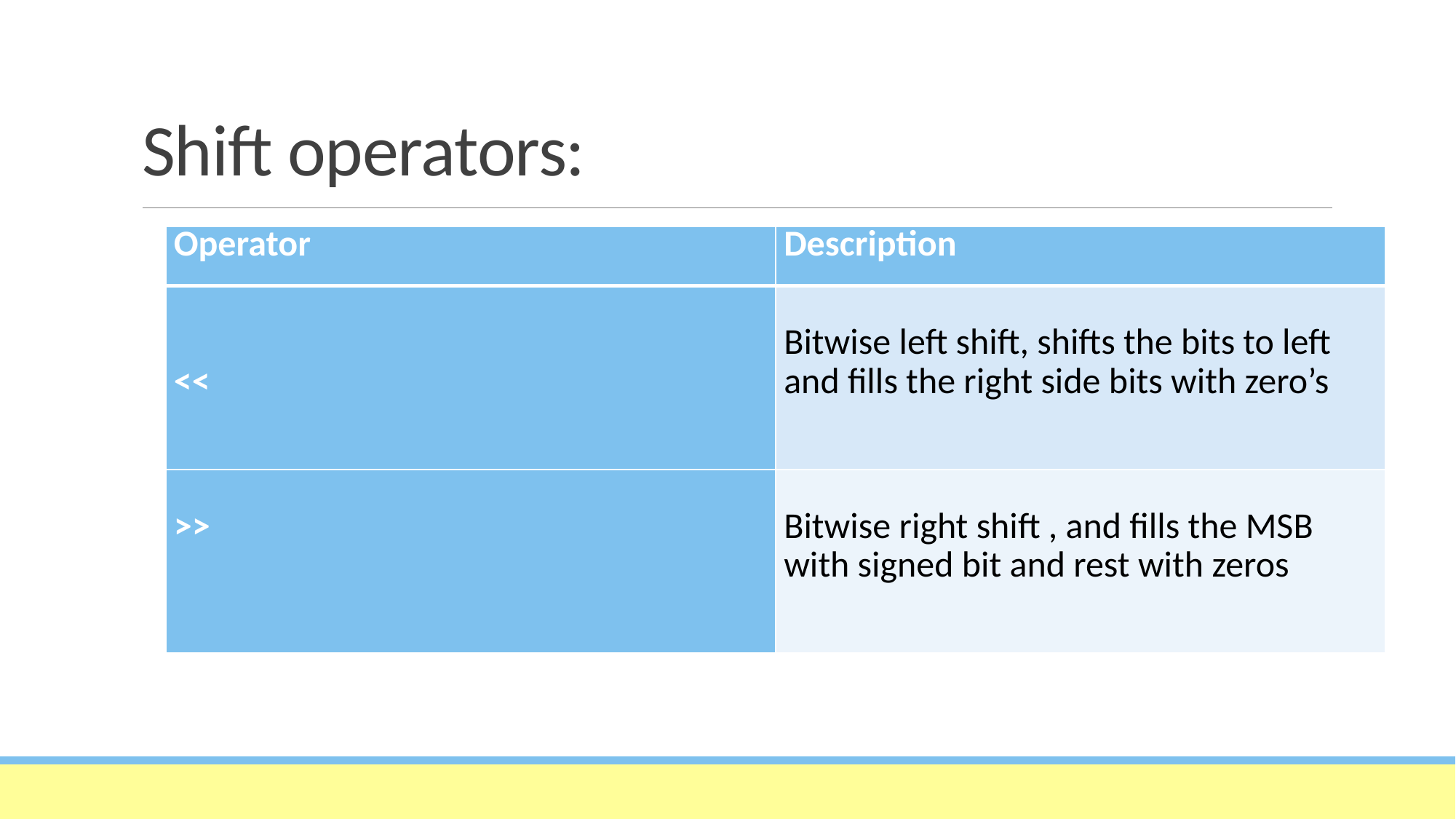

# Shift operators:
| Operator | Description |
| --- | --- |
| << | Bitwise left shift, shifts the bits to left and fills the right side bits with zero’s |
| >> | Bitwise right shift , and fills the MSB with signed bit and rest with zeros |